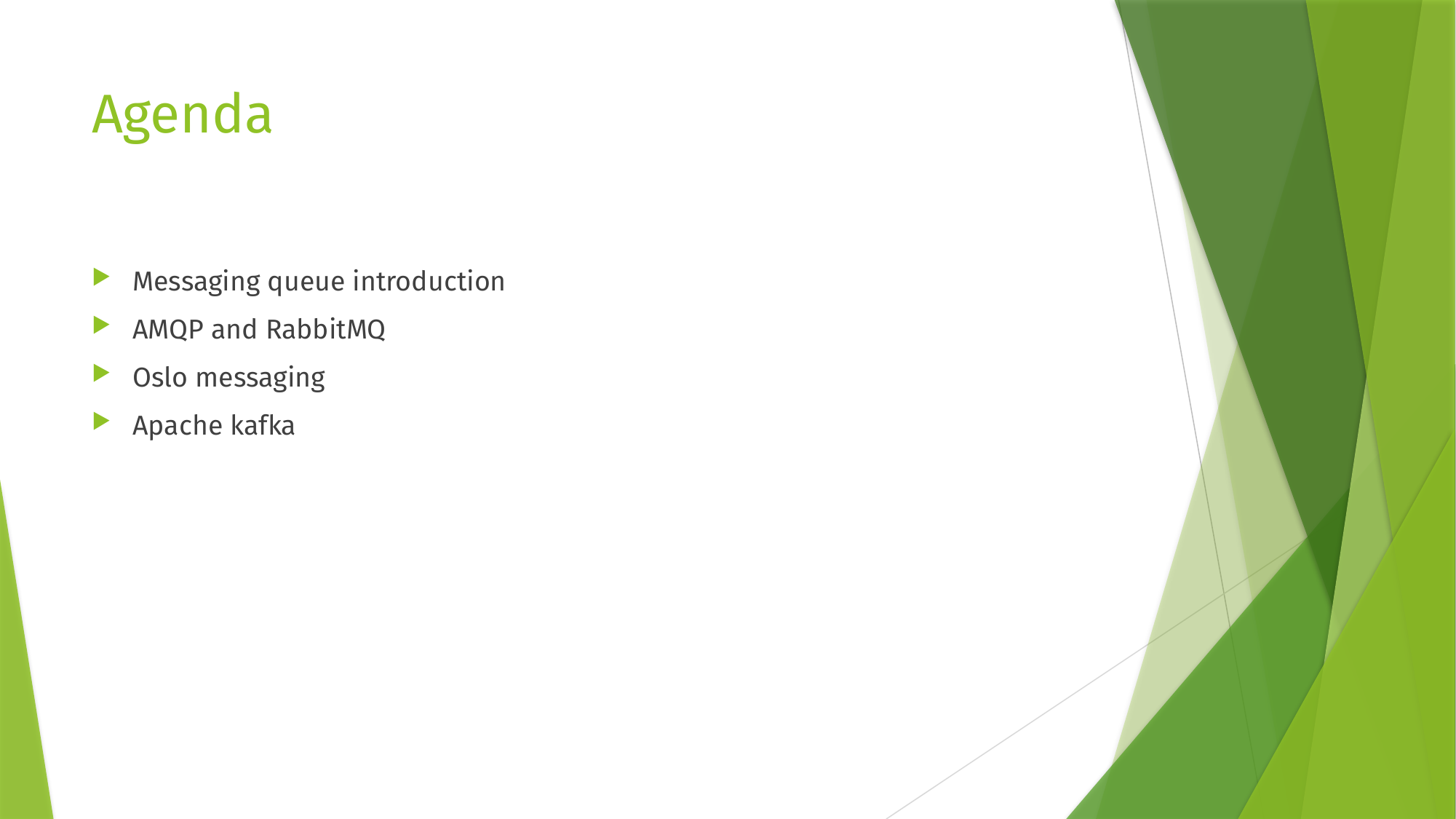

# Agenda
Messaging queue introduction
AMQP and RabbitMQ
Oslo messaging
Apache kafka